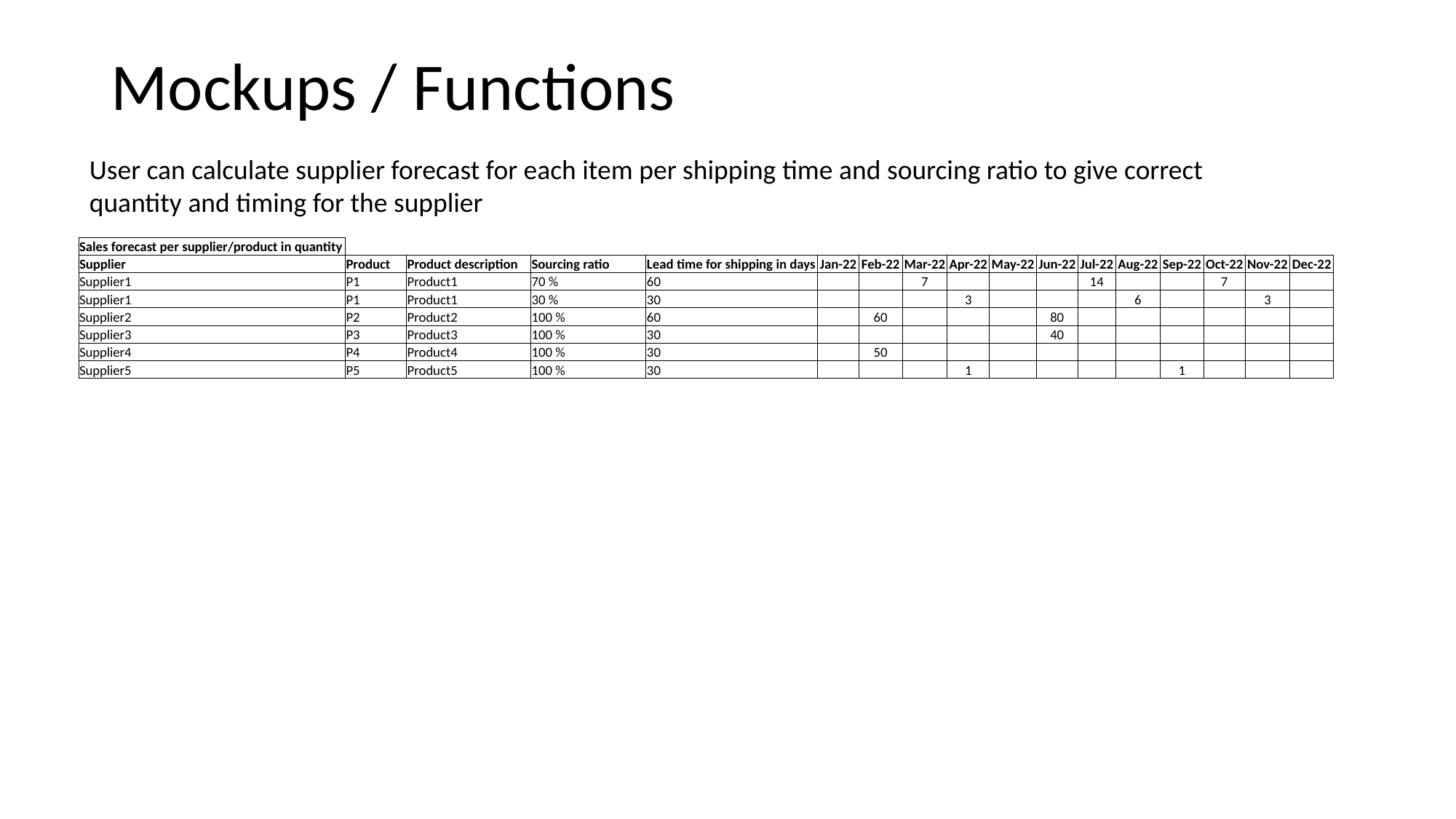

# Mockups / Functions
User can calculate supplier forecast for each item per shipping time and sourcing ratio to give correct quantity and timing for the supplier
| Sales forecast per supplier/product in quantity |  |  |  |  |  |  |  |  |  |  |  |  |  |  |  |  |
| --- | --- | --- | --- | --- | --- | --- | --- | --- | --- | --- | --- | --- | --- | --- | --- | --- |
| Supplier | Product | Product description | Sourcing ratio | Lead time for shipping in days | Jan-22 | Feb-22 | Mar-22 | Apr-22 | May-22 | Jun-22 | Jul-22 | Aug-22 | Sep-22 | Oct-22 | Nov-22 | Dec-22 |
| Supplier1 | P1 | Product1 | 70 % | 60 |  |  | 7 |  |  |  | 14 |  |  | 7 |  |  |
| Supplier1 | P1 | Product1 | 30 % | 30 |  |  |  | 3 |  |  |  | 6 |  |  | 3 |  |
| Supplier2 | P2 | Product2 | 100 % | 60 |  | 60 |  |  |  | 80 |  |  |  |  |  |  |
| Supplier3 | P3 | Product3 | 100 % | 30 |  |  |  |  |  | 40 |  |  |  |  |  |  |
| Supplier4 | P4 | Product4 | 100 % | 30 |  | 50 |  |  |  |  |  |  |  |  |  |  |
| Supplier5 | P5 | Product5 | 100 % | 30 |  |  |  | 1 |  |  |  |  | 1 |  |  |  |